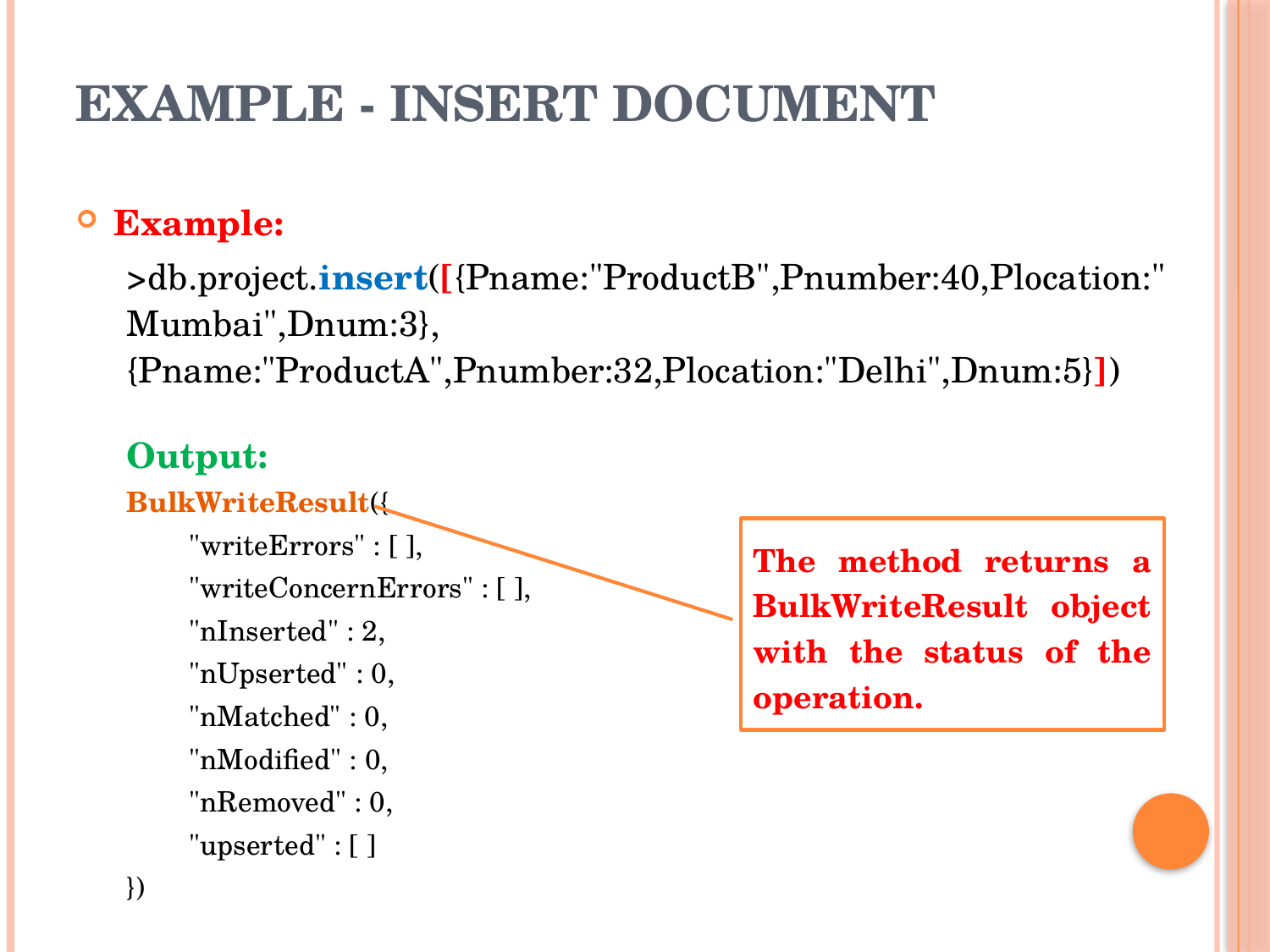

# Example - Insert Document
Example:
>db.project.insert([{Pname:"ProductB",Pnumber:40,Plocation:"Mumbai",Dnum:3},{Pname:"ProductA",Pnumber:32,Plocation:"Delhi",Dnum:5}])

Output:
BulkWriteResult({
        "writeErrors" : [ ],
        "writeConcernErrors" : [ ],
        "nInserted" : 2,
        "nUpserted" : 0,
        "nMatched" : 0,
        "nModified" : 0,
        "nRemoved" : 0,
        "upserted" : [ ]
})

The method returns a BulkWriteResult object with the status of the operation.